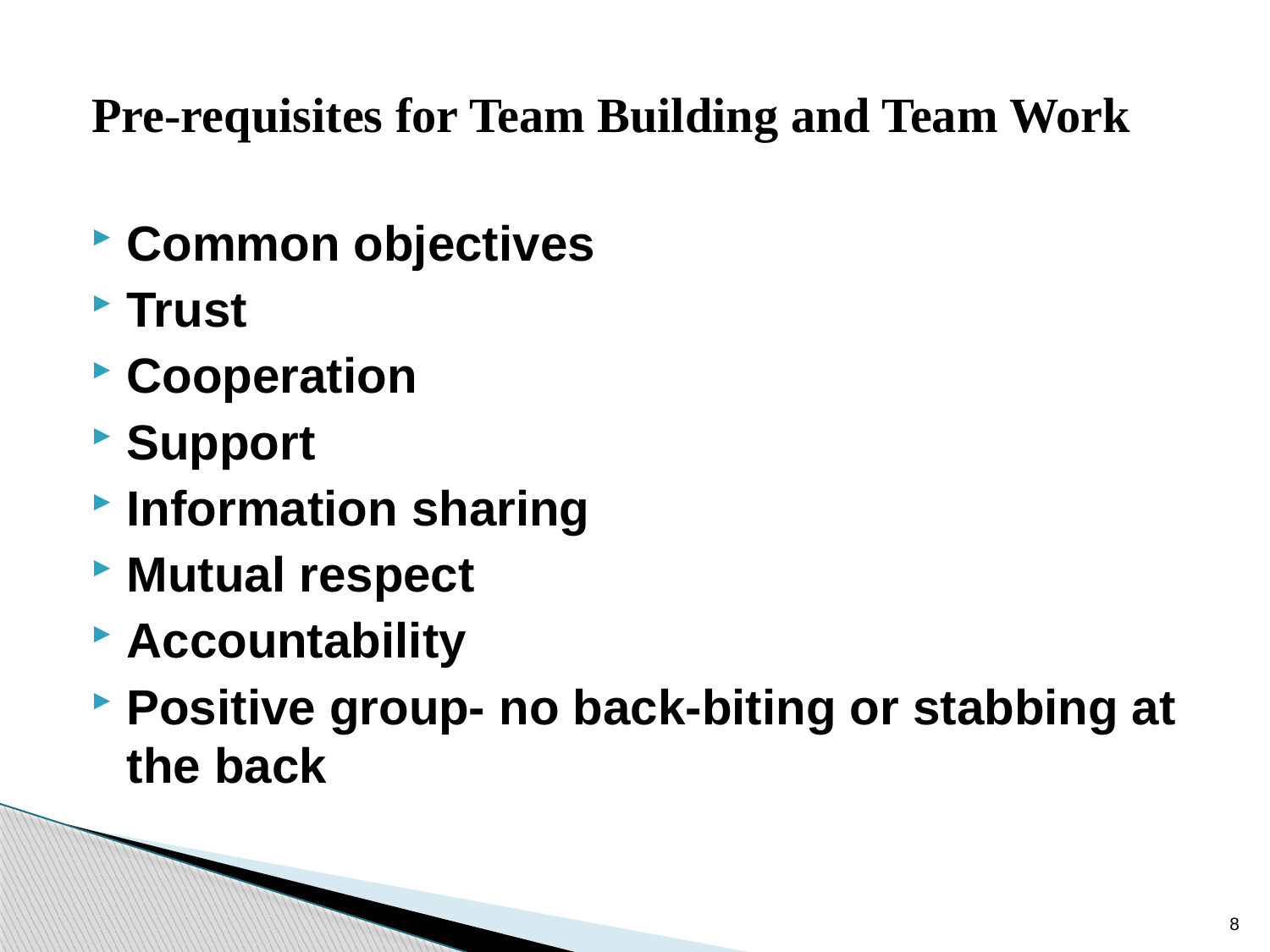

# Pre-requisites for Team Building and Team Work
Common objectives
Trust
Cooperation
Support
Information sharing
Mutual respect
Accountability
Positive group- no back-biting or stabbing at the back

8